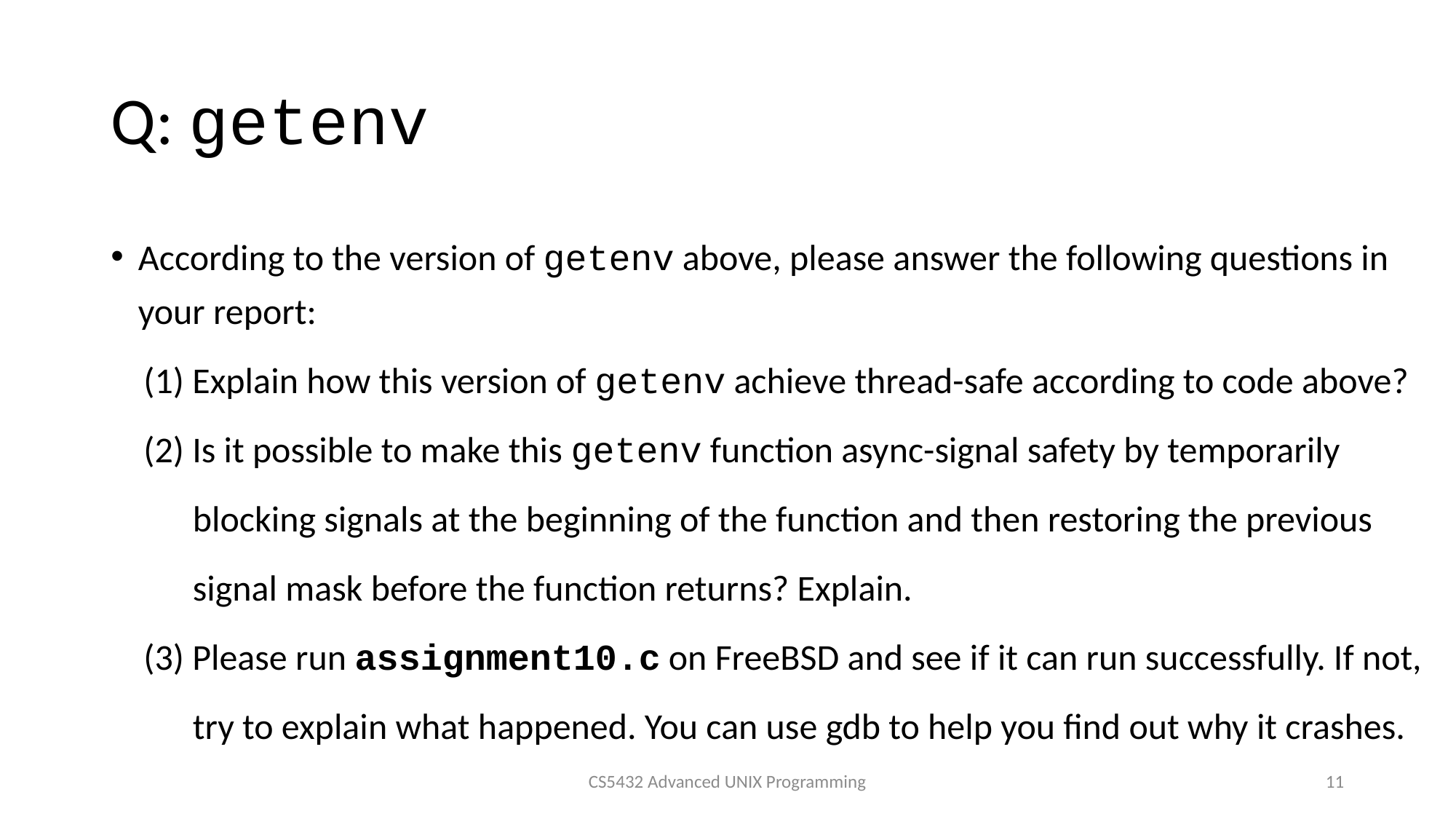

# Q: getenv
According to the version of getenv above, please answer the following questions in your report:
    (1) Explain how this version of getenv achieve thread-safe according to code above?
    (2) Is it possible to make this getenv function async-signal safety by temporarily
          blocking signals at the beginning of the function and then restoring the previous
          signal mask before the function returns? Explain.
    (3) Please run assignment10.c on FreeBSD and see if it can run successfully. If not,
          try to explain what happened. You can use gdb to help you find out why it crashes.
CS5432 Advanced UNIX Programming
11